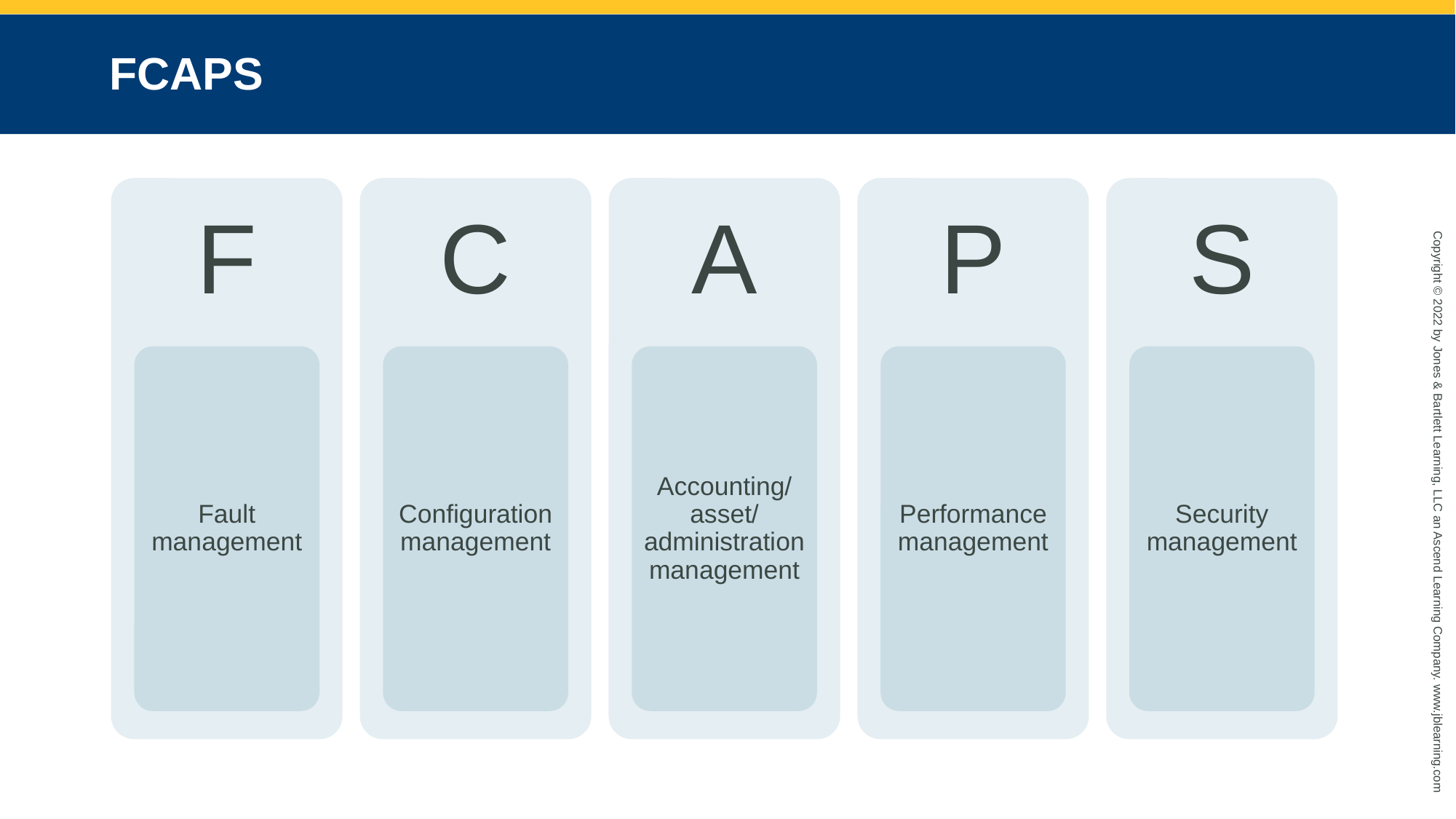

# FCAPS
F
Fault management
C
Configuration management
A
Accounting/
asset/
administration management
P
Performance management
S
Security management